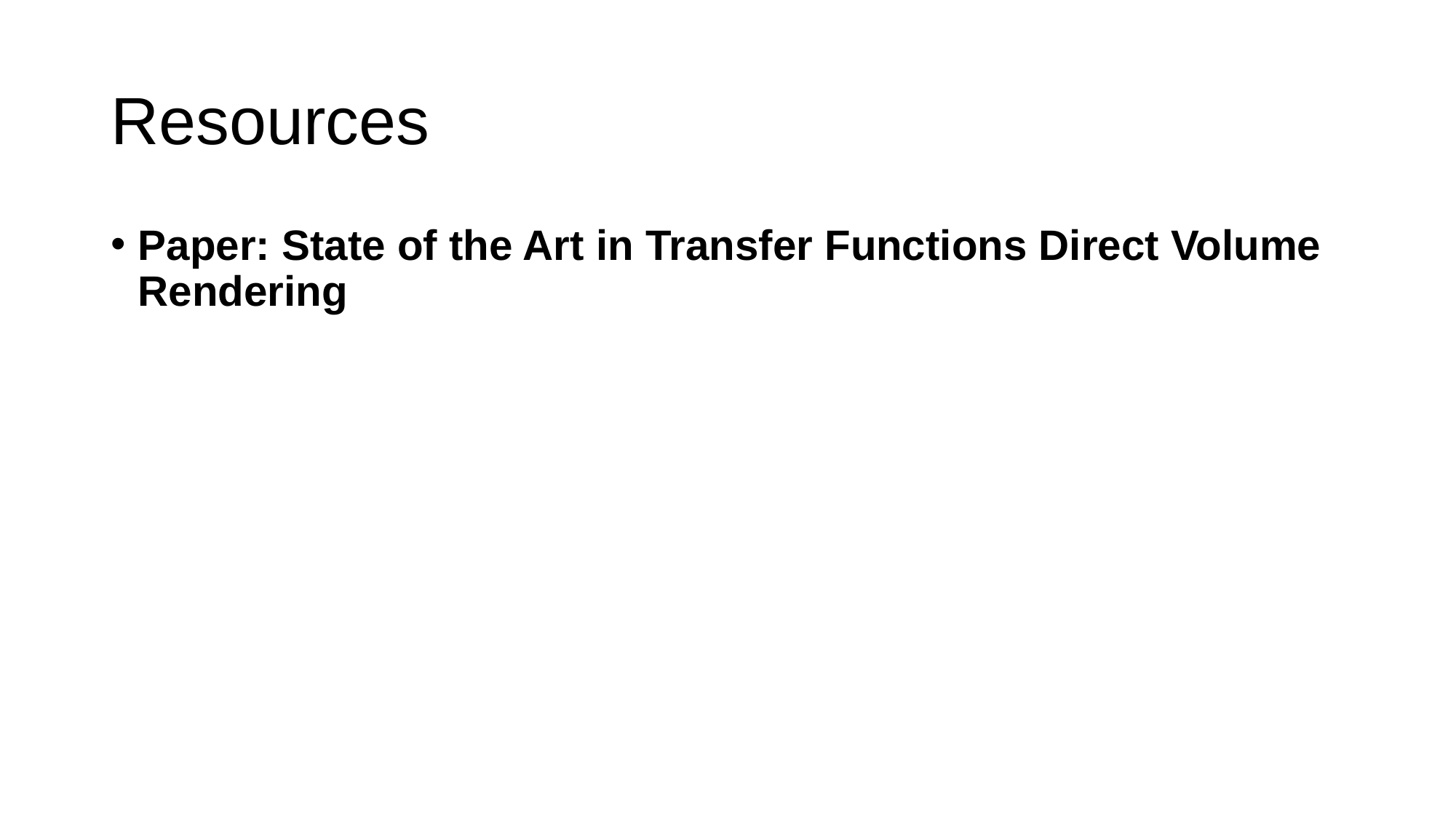

# Resources
Paper: State of the Art in Transfer Functions Direct Volume Rendering